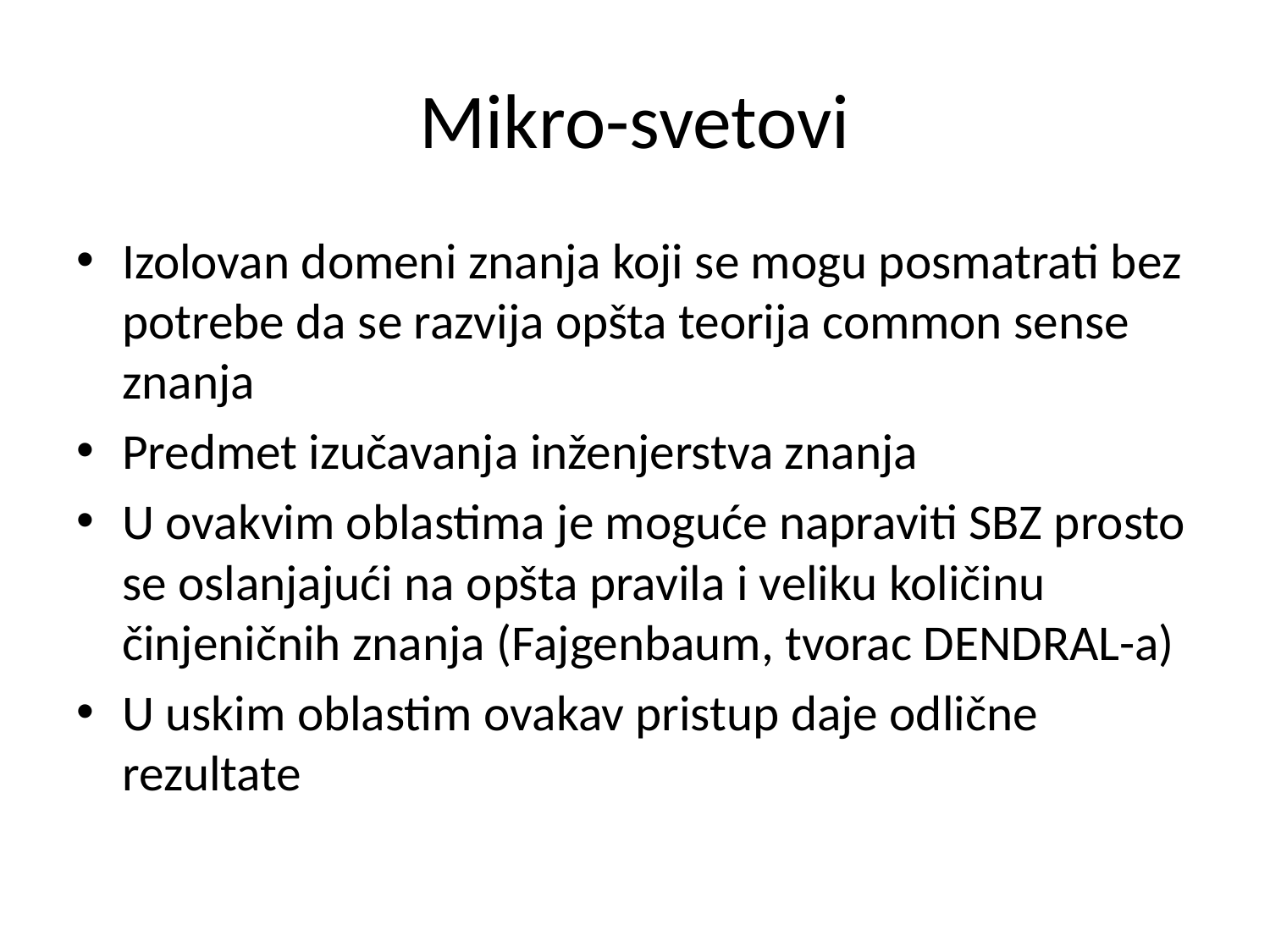

# Mikro-svetovi
Izolovan domeni znanja koji se mogu posmatrati bez potrebe da se razvija opšta teorija common sense znanja
Predmet izučavanja inženjerstva znanja
U ovakvim oblastima je moguće napraviti SBZ prosto se oslanjajući na opšta pravila i veliku količinu činjeničnih znanja (Fajgenbaum, tvorac DENDRAL-a)
U uskim oblastim ovakav pristup daje odlične rezultate